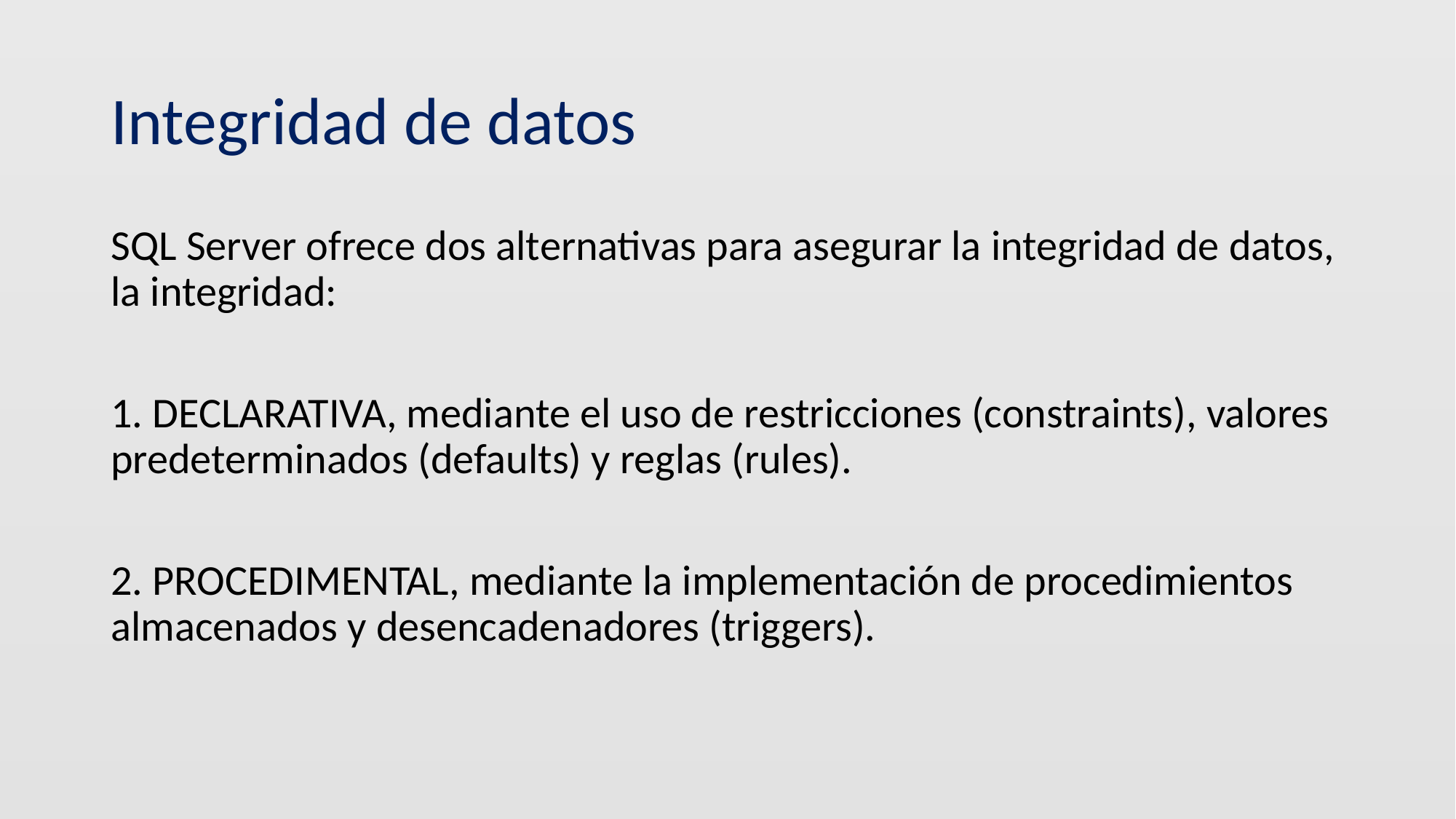

# Integridad de datos
SQL Server ofrece dos alternativas para asegurar la integridad de datos, la integridad:

1. DECLARATIVA, mediante el uso de restricciones (constraints), valores predeterminados (defaults) y reglas (rules).

2. PROCEDIMENTAL, mediante la implementación de procedimientos almacenados y desencadenadores (triggers).